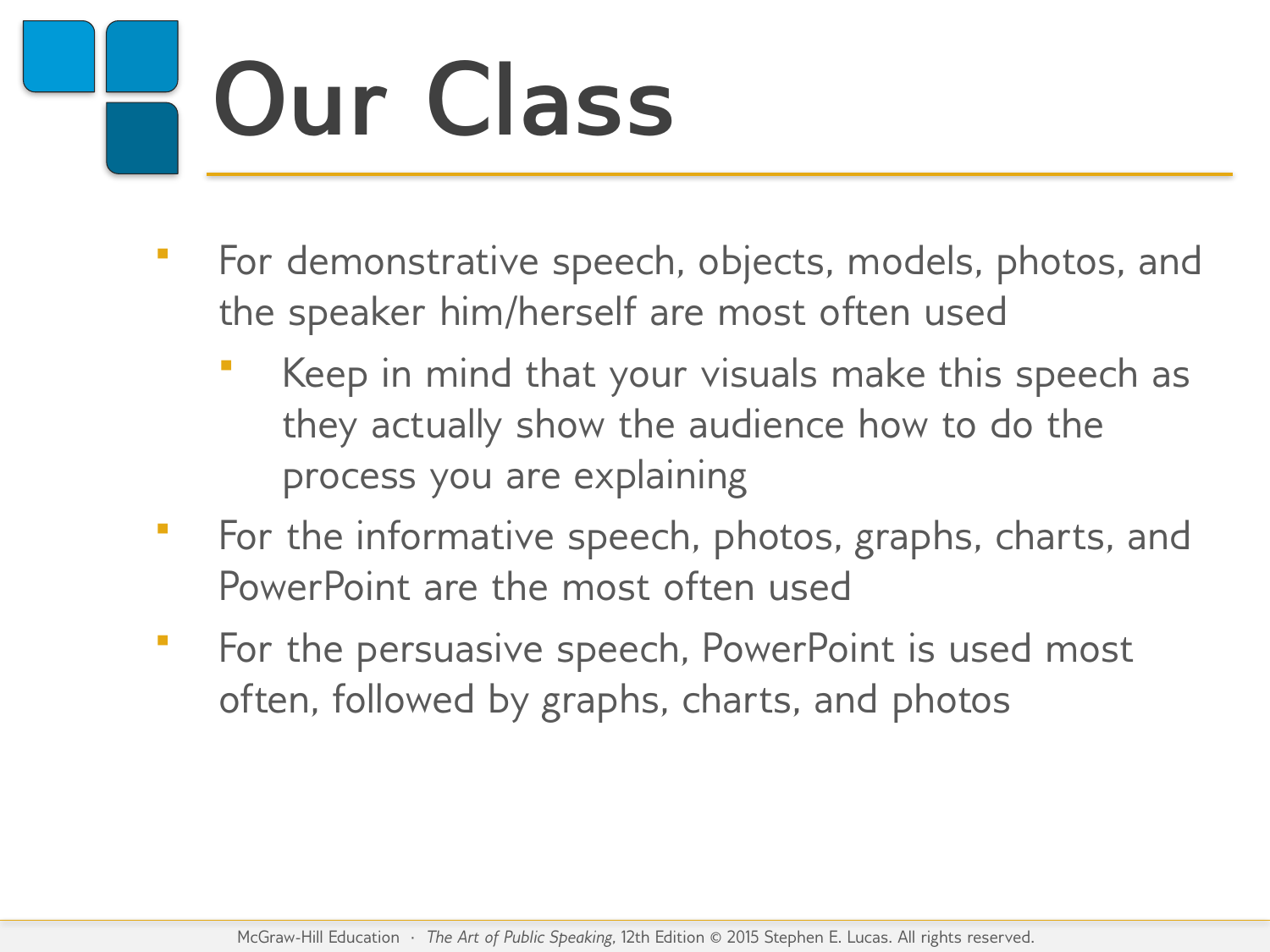

# Our Class
For demonstrative speech, objects, models, photos, and the speaker him/herself are most often used
Keep in mind that your visuals make this speech as they actually show the audience how to do the process you are explaining
For the informative speech, photos, graphs, charts, and PowerPoint are the most often used
For the persuasive speech, PowerPoint is used most often, followed by graphs, charts, and photos